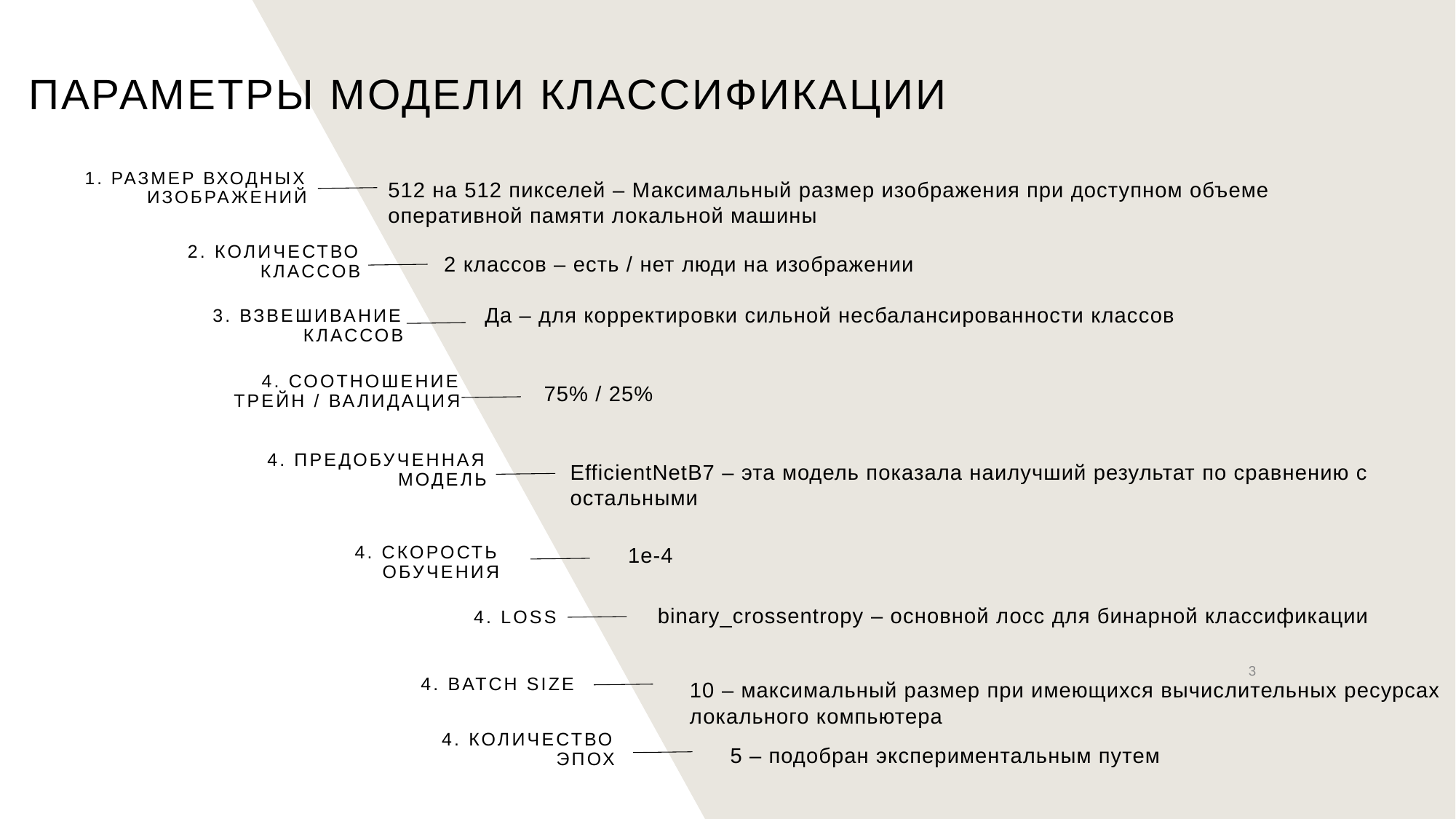

# Параметры модели классификации
1. Размер входных изображений
512 на 512 пикселей – Максимальный размер изображения при доступном объеме оперативной памяти локальной машины

2. Количество классов
2 классов – есть / нет люди на изображении

3. Взвешивание классов
Да – для корректировки сильной несбалансированности классов

4. Соотношение трейн / валидация
75% / 25%

4. Предобученная модель
EfficientNetB7 – эта модель показала наилучший результат по сравнению с остальными

4. Скорость обучения
1e-4
4. Loss
binary_crossentropy – основной лосс для бинарной классификации
3
4. Batch size
10 – максимальный размер при имеющихся вычислительных ресурсах локального компьютера
4. Количество эпох
5 – подобран экспериментальным путем